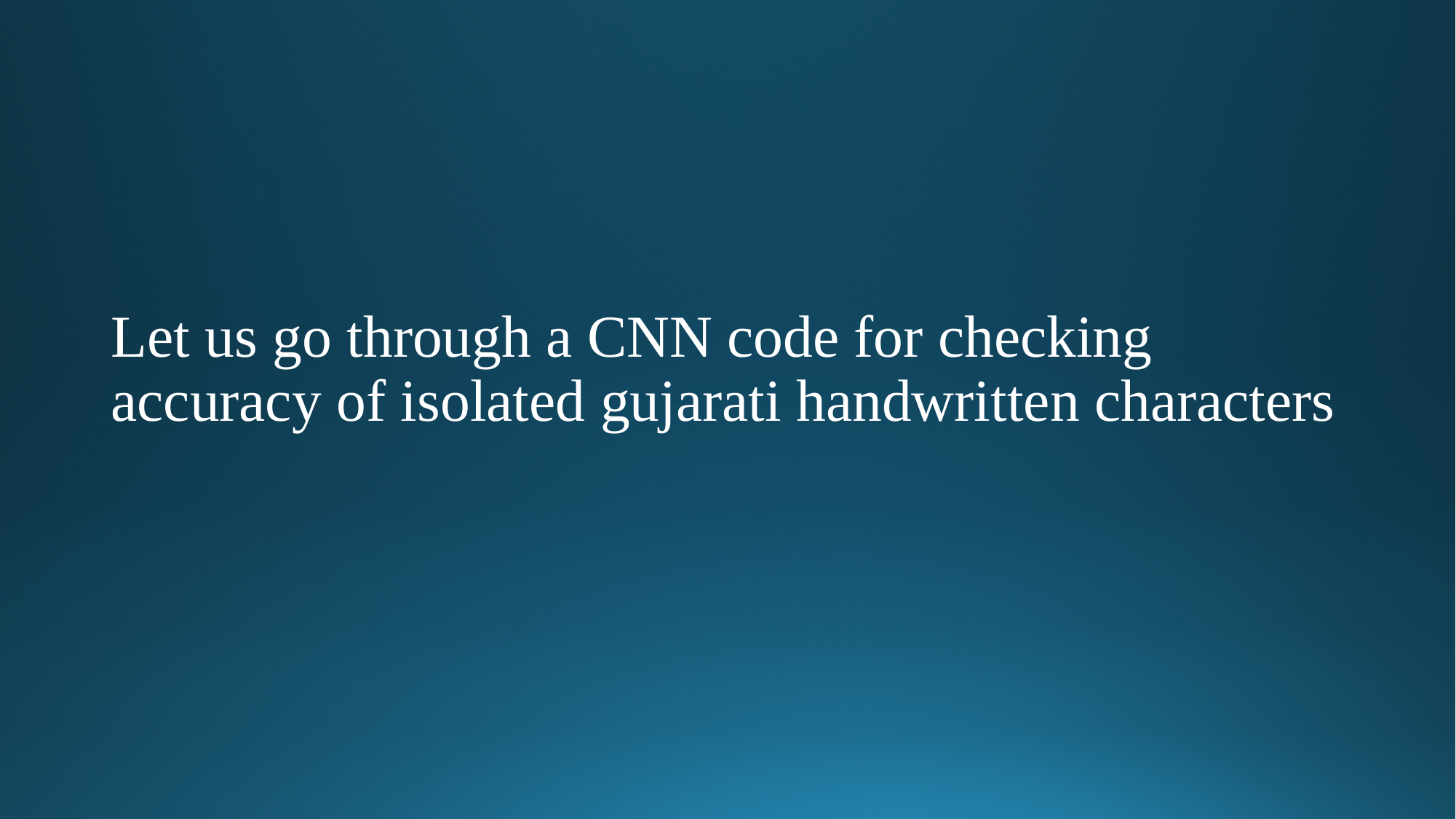

# Let us go through a CNN code for checking accuracy of isolated gujarati handwritten characters